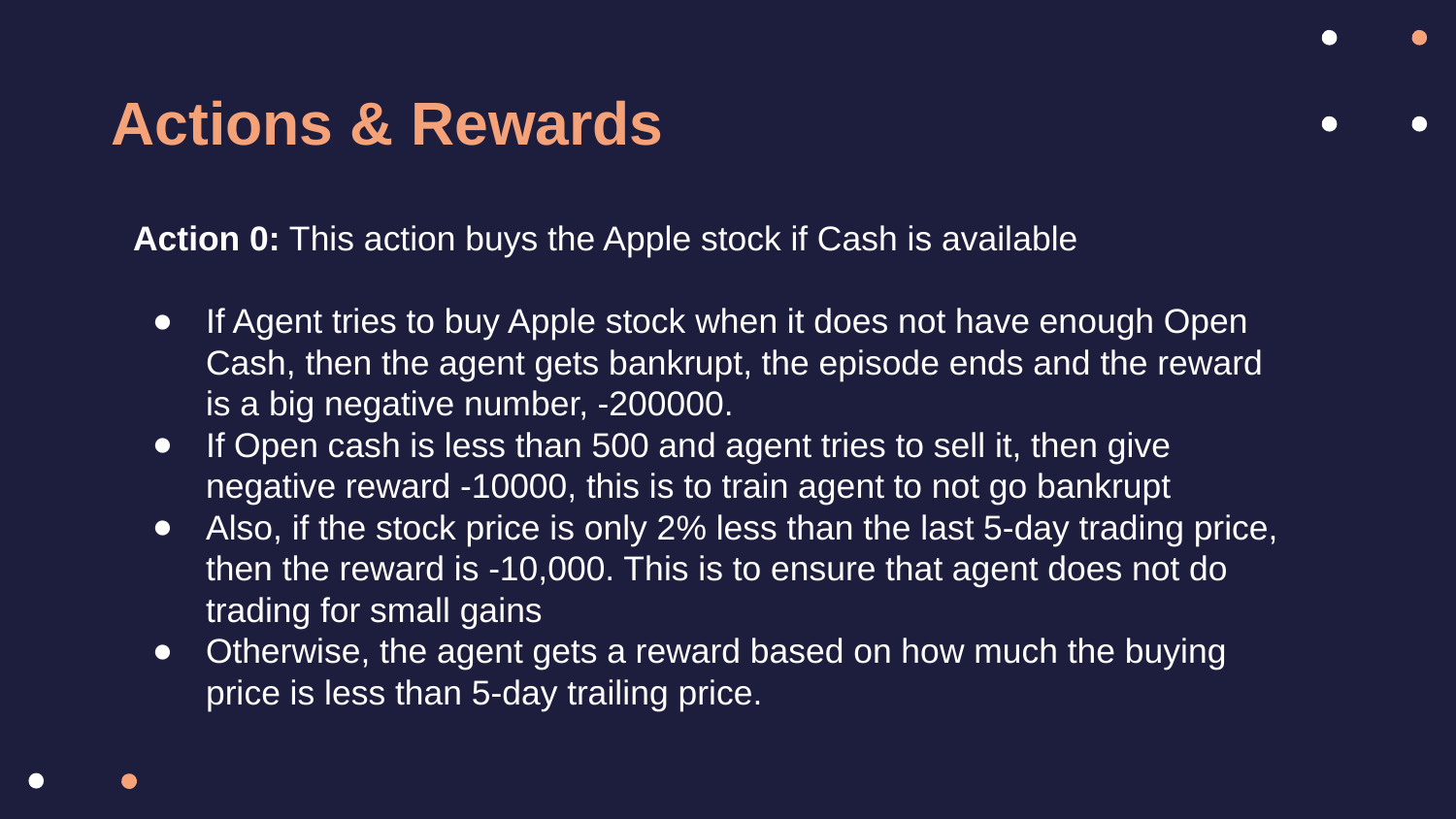

# Actions & Rewards
Action 0: This action buys the Apple stock if Cash is available

If Agent tries to buy Apple stock when it does not have enough Open Cash, then the agent gets bankrupt, the episode ends and the reward is a big negative number, -200000.
If Open cash is less than 500 and agent tries to sell it, then give negative reward -10000, this is to train agent to not go bankrupt
Also, if the stock price is only 2% less than the last 5-day trading price, then the reward is -10,000. This is to ensure that agent does not do trading for small gains
Otherwise, the agent gets a reward based on how much the buying price is less than 5-day trailing price.